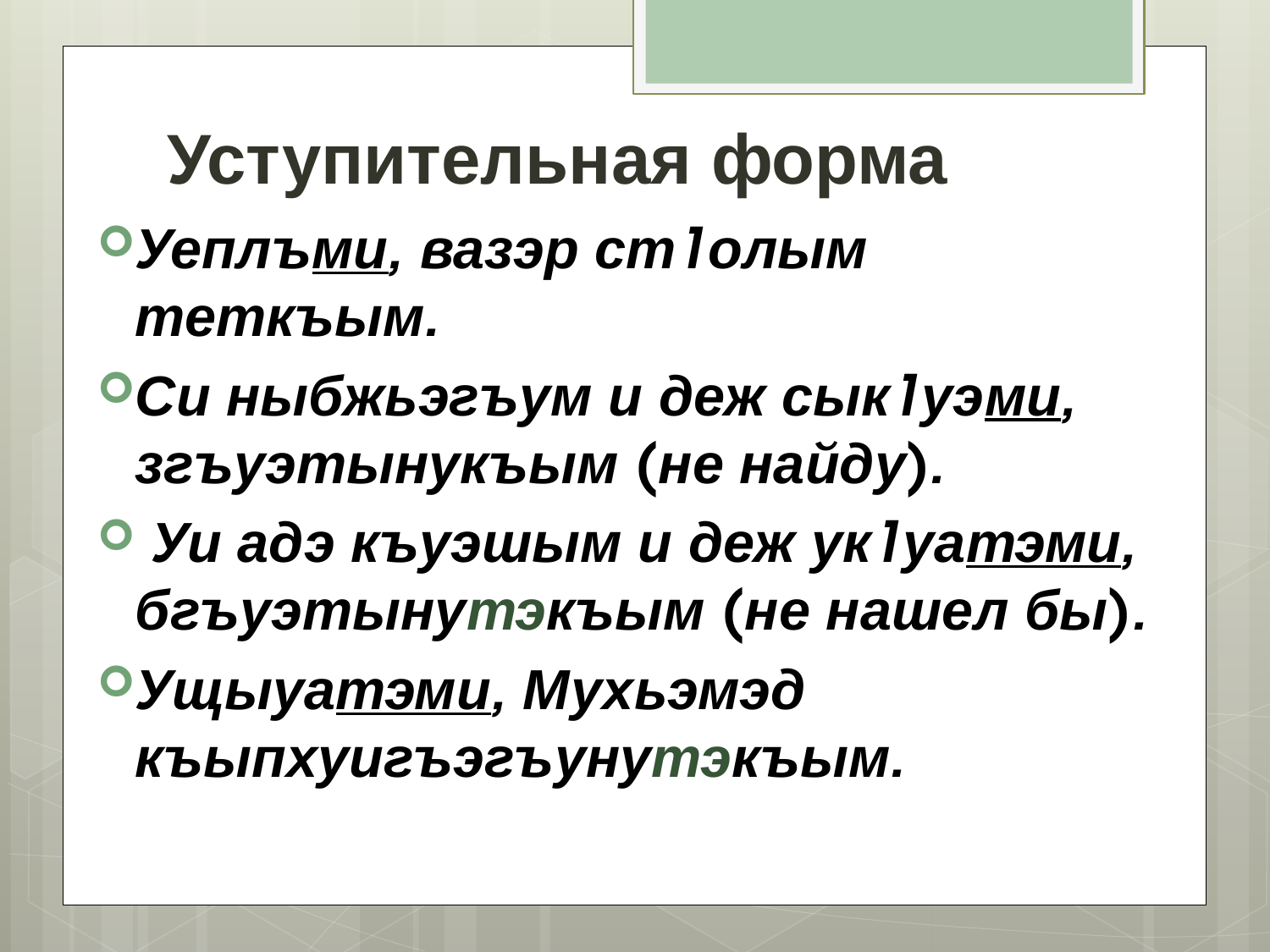

# Уступительная форма
Уеплъми, вазэр ст1олым теткъым.
Си ныбжьэгъум и деж сык1уэми, згъуэтынукъым (не найду).
 Уи адэ къуэшым и деж ук1уатэми, бгъуэтынутэкъым (не нашел бы).
Ущыуатэми, Мухьэмэд къыпхуигъэгъунутэкъым.